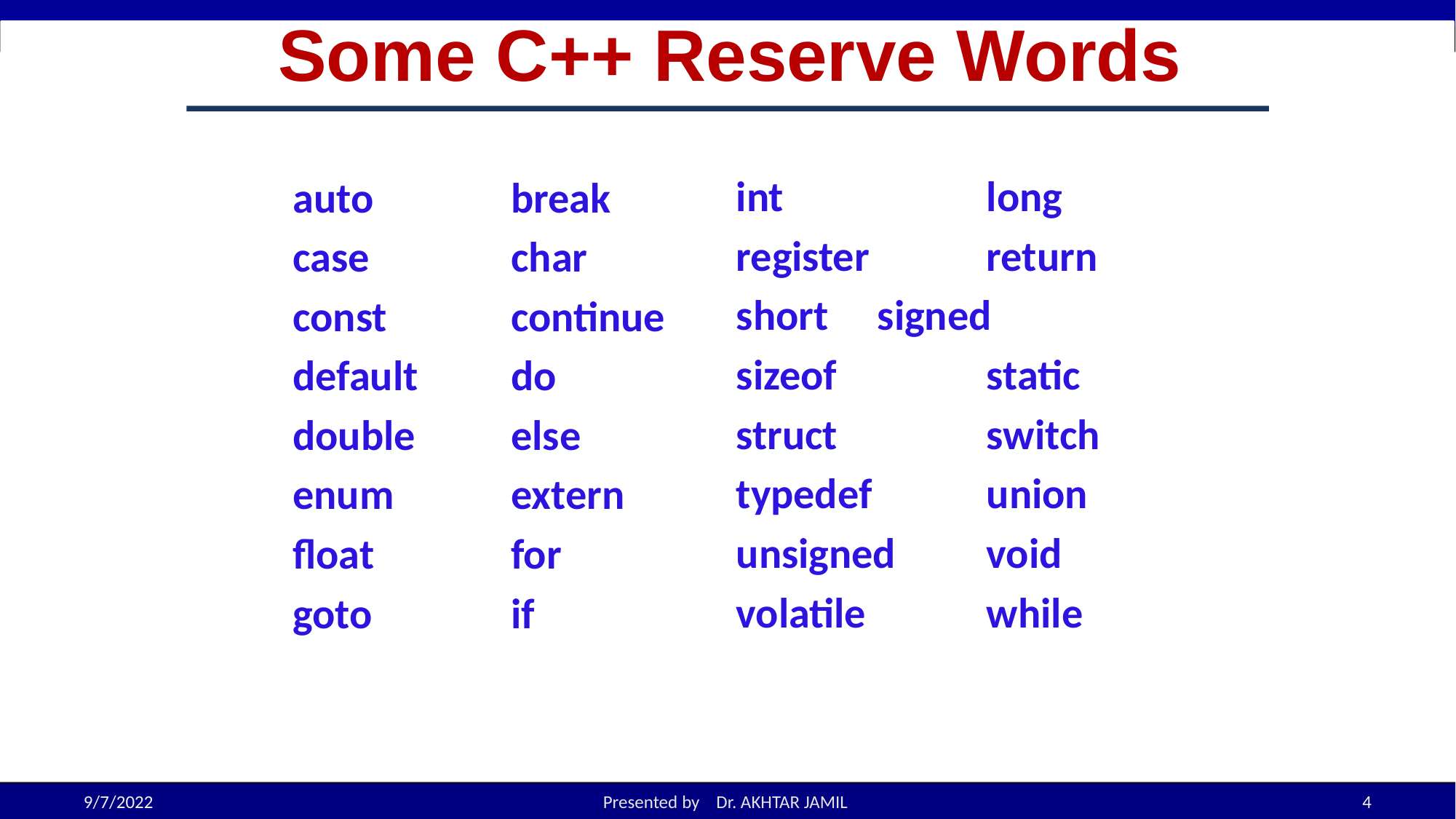

# Some C++ Reserve Words

int		     long
register	     return
short	     signed
sizeof	     static
struct	     switch
typedef	     union
unsigned	     void
volatile	     while
auto	    	break
case	   	char
const	   	continue
default	do
double	else
enum	   	extern
float	   	for
goto	   	if
9/7/2022
Presented by    Dr. AKHTAR JAMIL
4